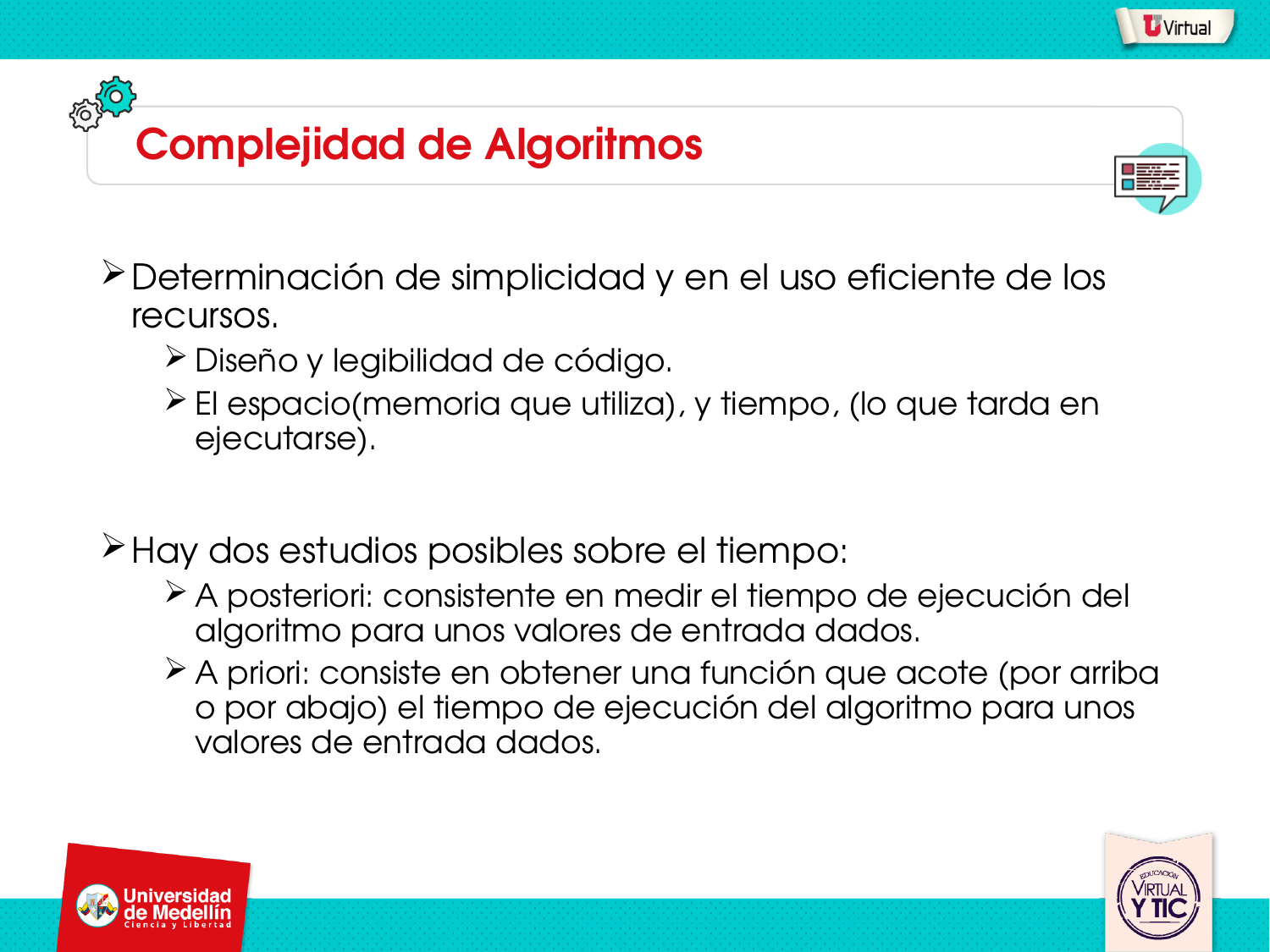

# Complejidad de Algoritmos
Determinación de simplicidad y en el uso eficiente de los recursos.
Diseño y legibilidad de código.
El espacio(memoria que utiliza), y tiempo, (lo que tarda en ejecutarse).

Hay dos estudios posibles sobre el tiempo:
A posteriori: consistente en medir el tiempo de ejecución del algoritmo para unos valores de entrada dados.
A priori: consiste en obtener una función que acote (por arriba o por abajo) el tiempo de ejecución del algoritmo para unos valores de entrada dados.